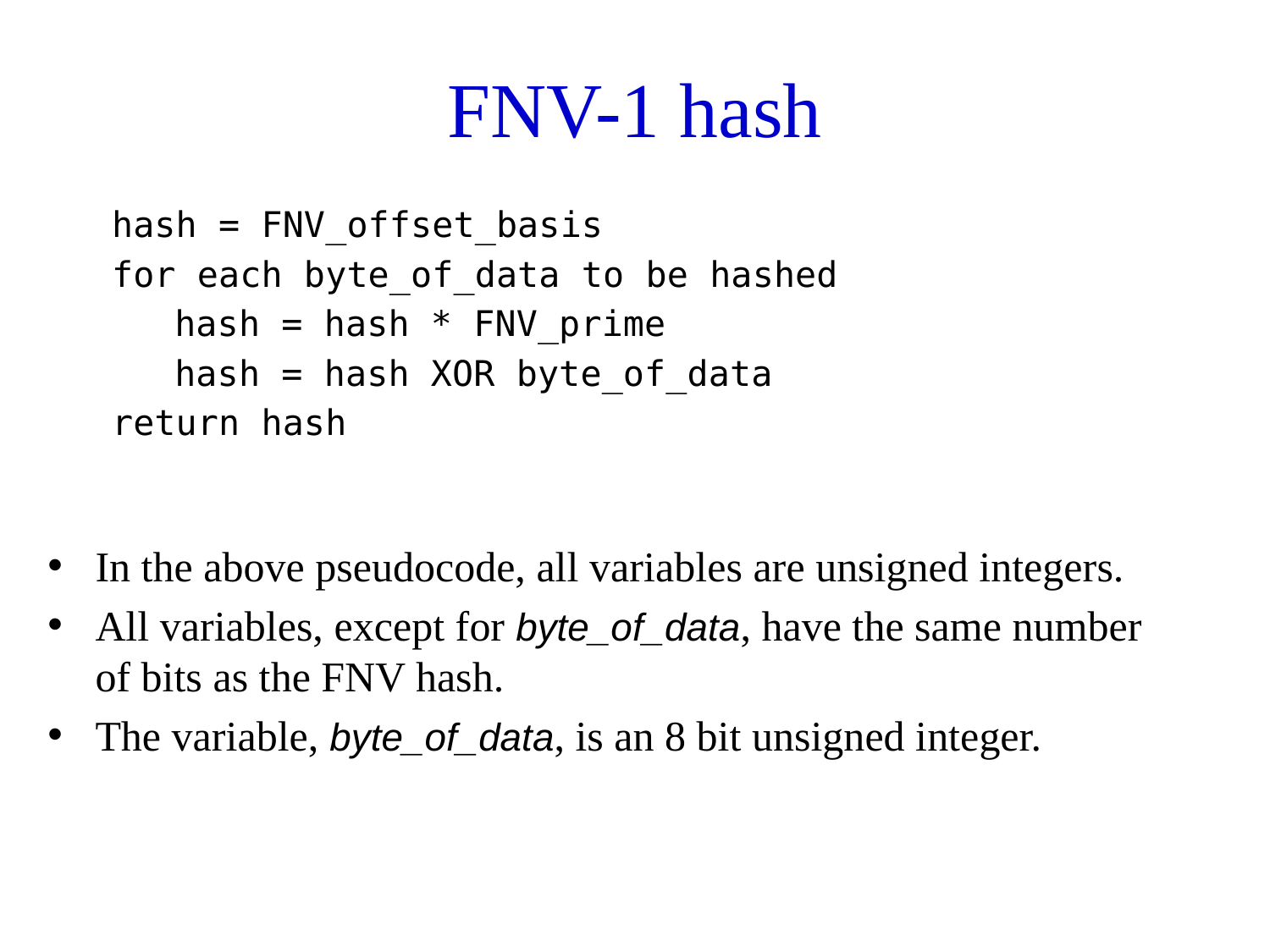

# FNV-1 hash
   hash = FNV_offset_basis
   for each byte_of_data to be hashed
   	hash = hash * FNV_prime
   	hash = hash XOR byte_of_data
   return hash

In the above pseudocode, all variables are unsigned integers.
All variables, except for byte_of_data, have the same number of bits as the FNV hash.
The variable, byte_of_data, is an 8 bit unsigned integer.